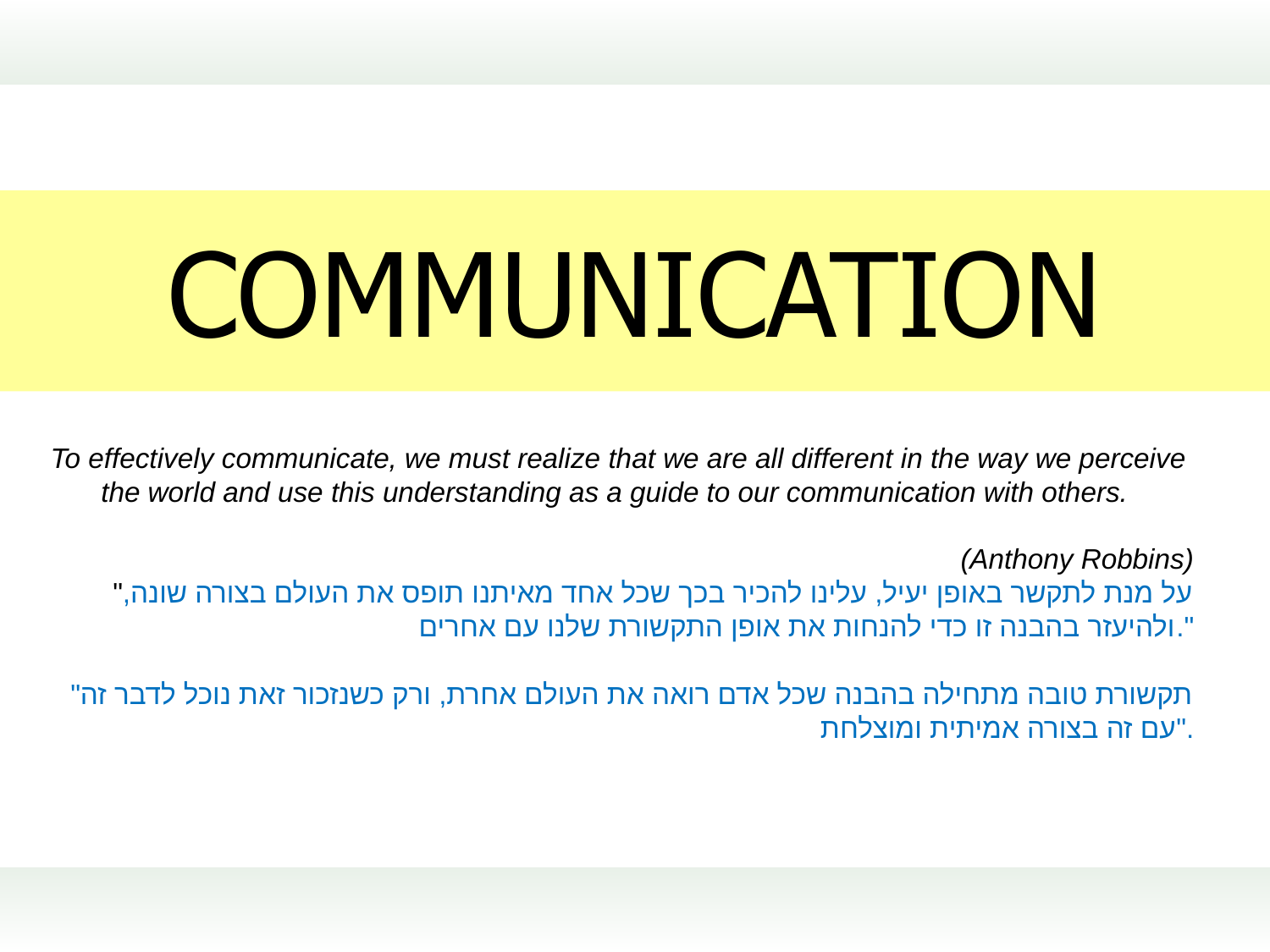

COMMUNICATION
To effectively communicate, we must realize that we are all different in the way we perceive the world and use this understanding as a guide to our communication with others.

(Anthony Robbins)
"על מנת לתקשר באופן יעיל, עלינו להכיר בכך שכל אחד מאיתנו תופס את העולם בצורה שונה, ולהיעזר בהבנה זו כדי להנחות את אופן התקשורת שלנו עם אחרים."

"תקשורת טובה מתחילה בהבנה שכל אדם רואה את העולם אחרת, ורק כשנזכור זאת נוכל לדבר זה עם זה בצורה אמיתית ומוצלחת".